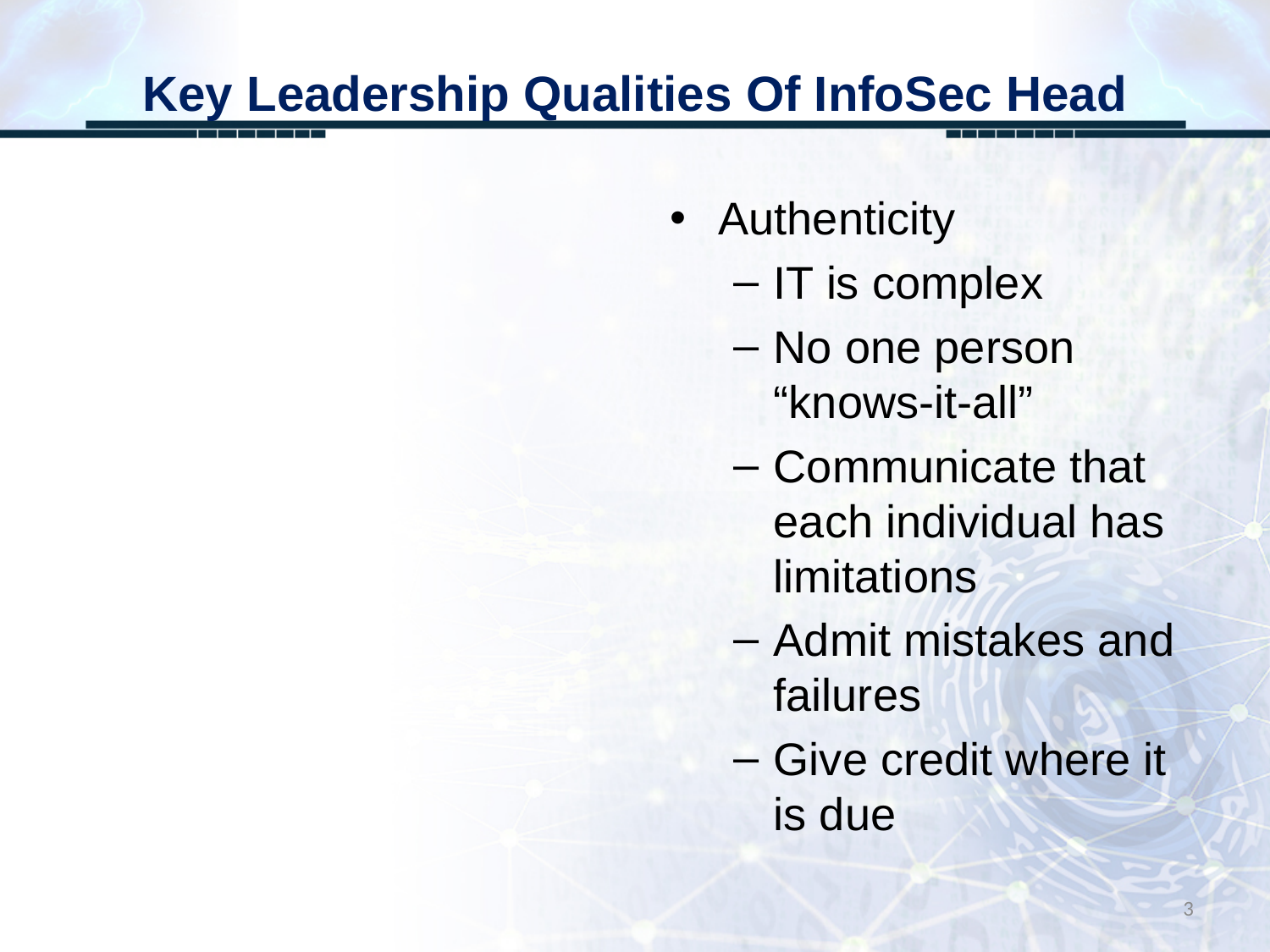

# Key Leadership Qualities Of InfoSec Head
Authenticity
IT is complex
No one person “knows-it-all”
Communicate that each individual has limitations
Admit mistakes and failures
Give credit where it is due

3